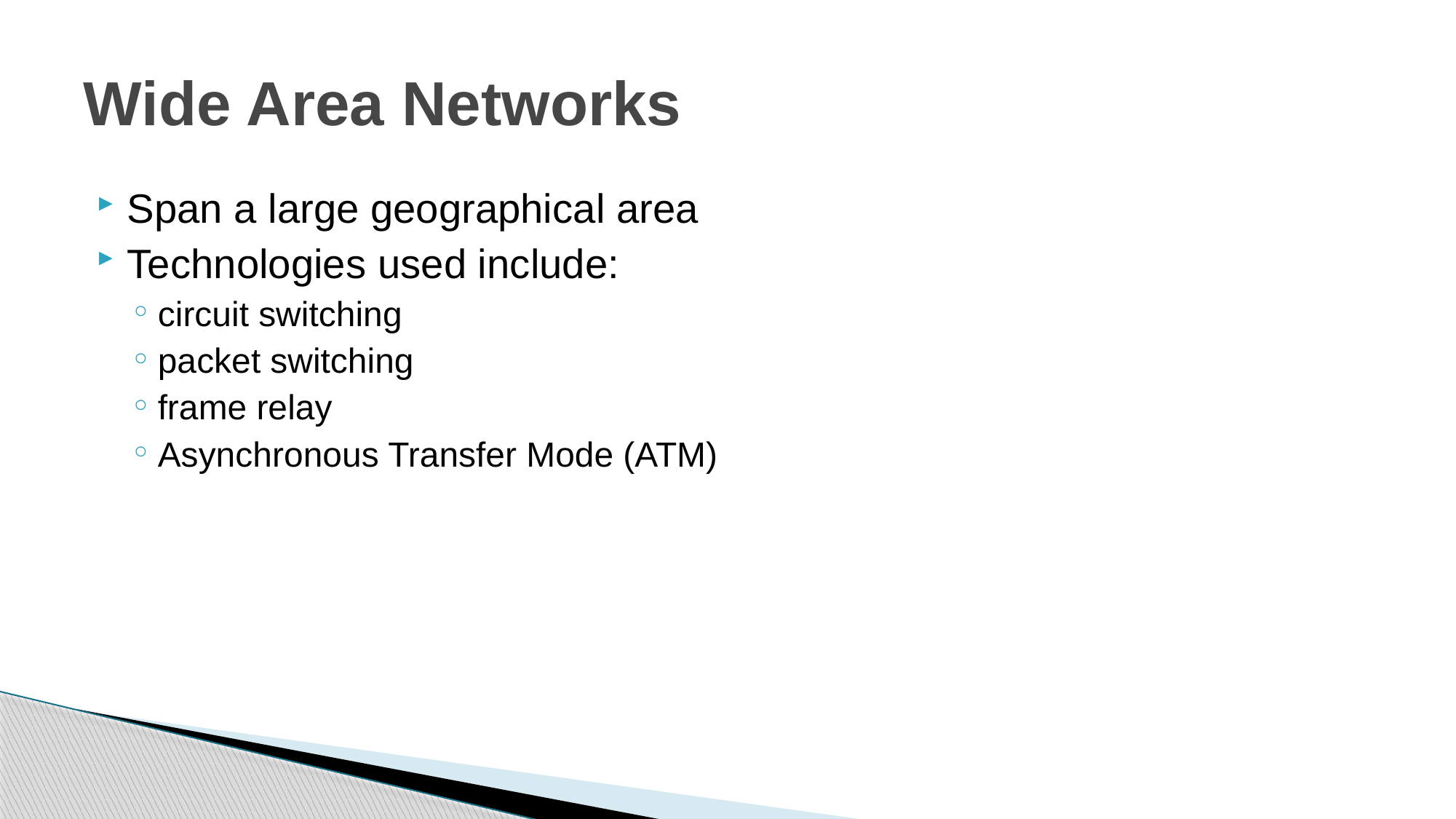

# Wide Area Networks
Span a large geographical area
Technologies used include:
circuit switching
packet switching
frame relay
Asynchronous Transfer Mode (ATM)